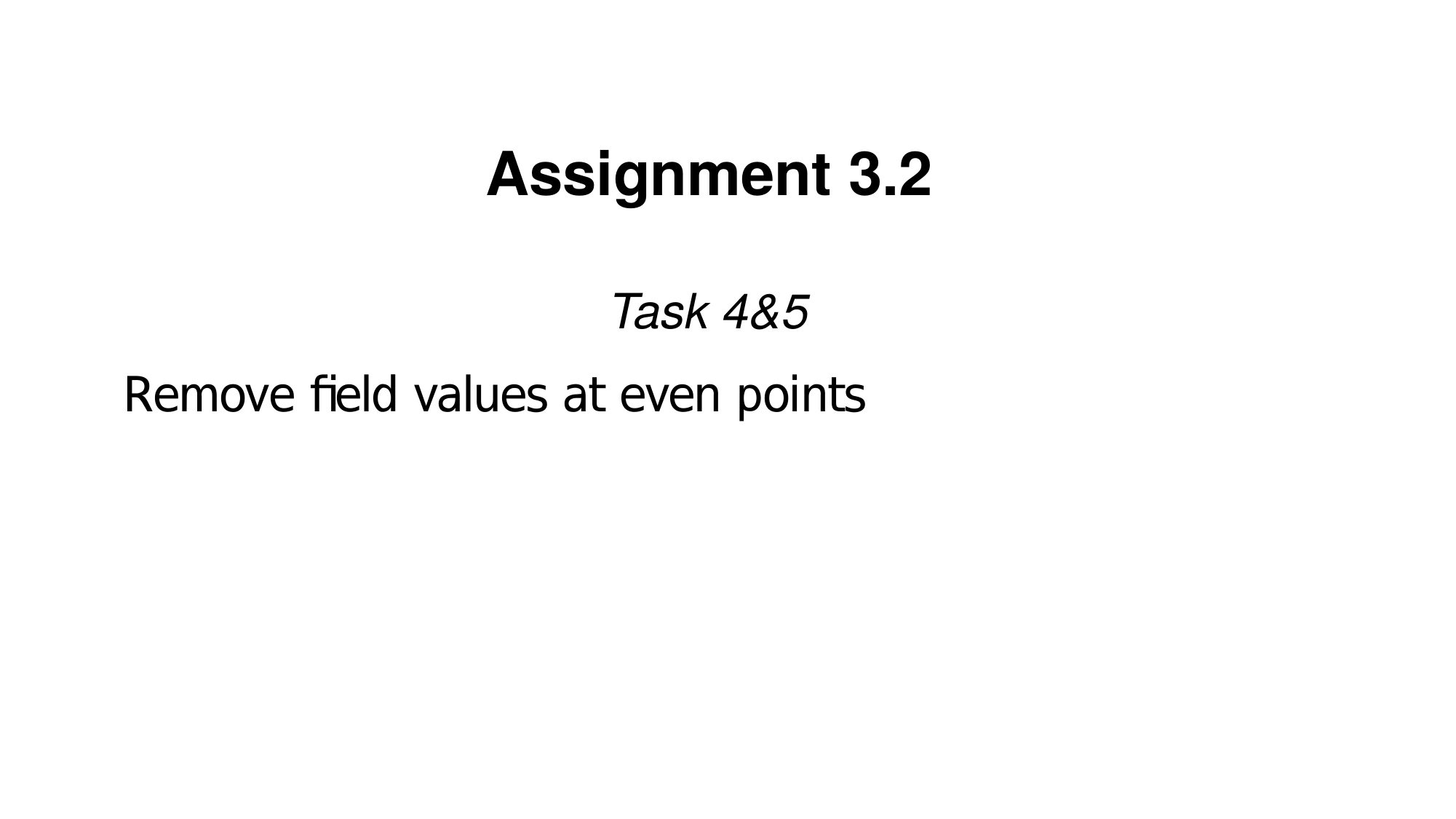

Assignment 3.2

Task 4&5
Remove field values at even points